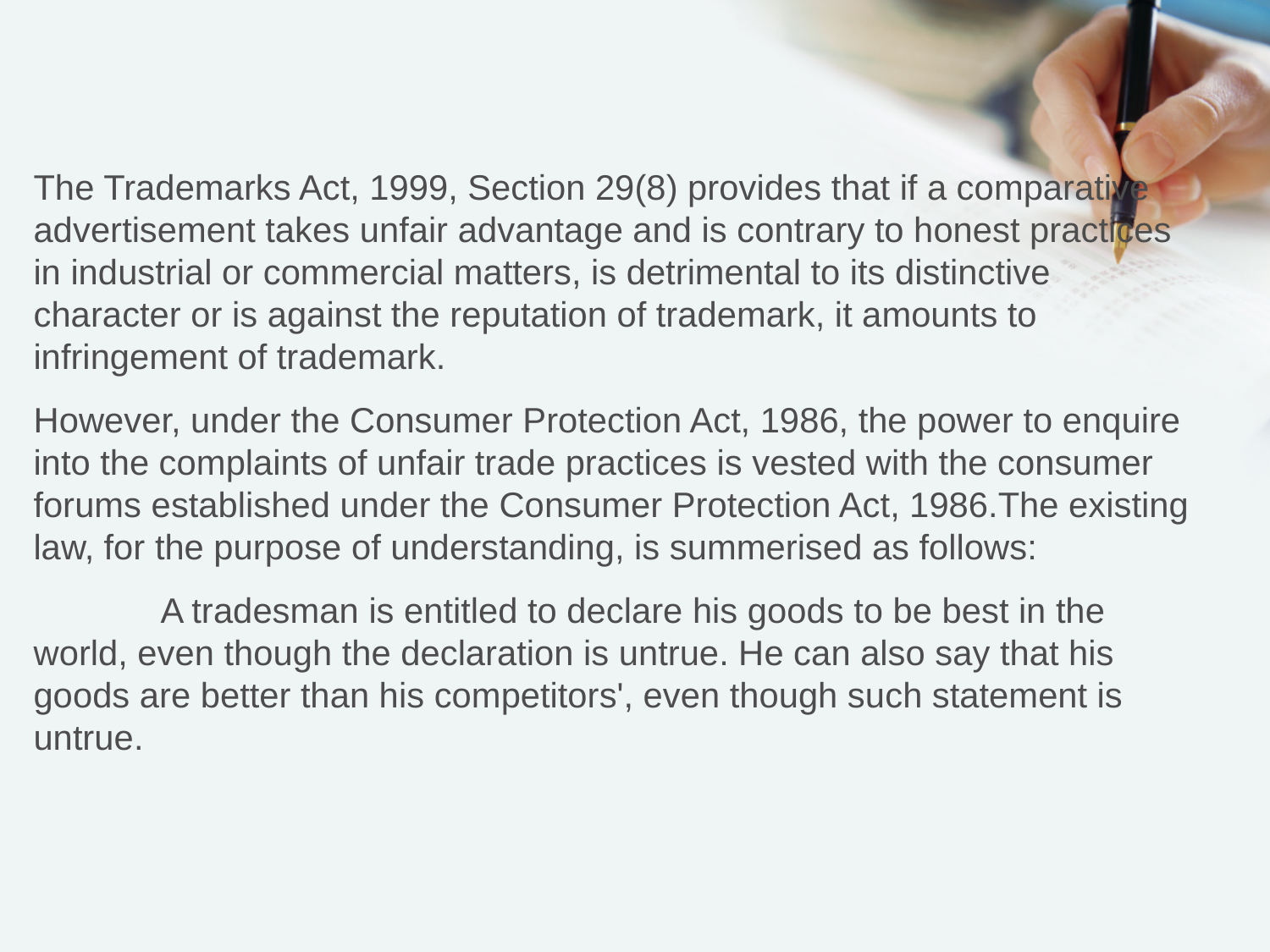

The Trademarks Act, 1999, Section 29(8) provides that if a comparative advertisement takes unfair advantage and is contrary to honest practices in industrial or commercial matters, is detrimental to its distinctive character or is against the reputation of trademark, it amounts to infringement of trademark.
However, under the Consumer Protection Act, 1986, the power to enquire into the complaints of unfair trade practices is vested with the consumer forums established under the Consumer Protection Act, 1986.The existing law, for the purpose of understanding, is summerised as follows:
	A tradesman is entitled to declare his goods to be best in the world, even though the declaration is untrue. He can also say that his goods are better than his competitors', even though such statement is untrue.